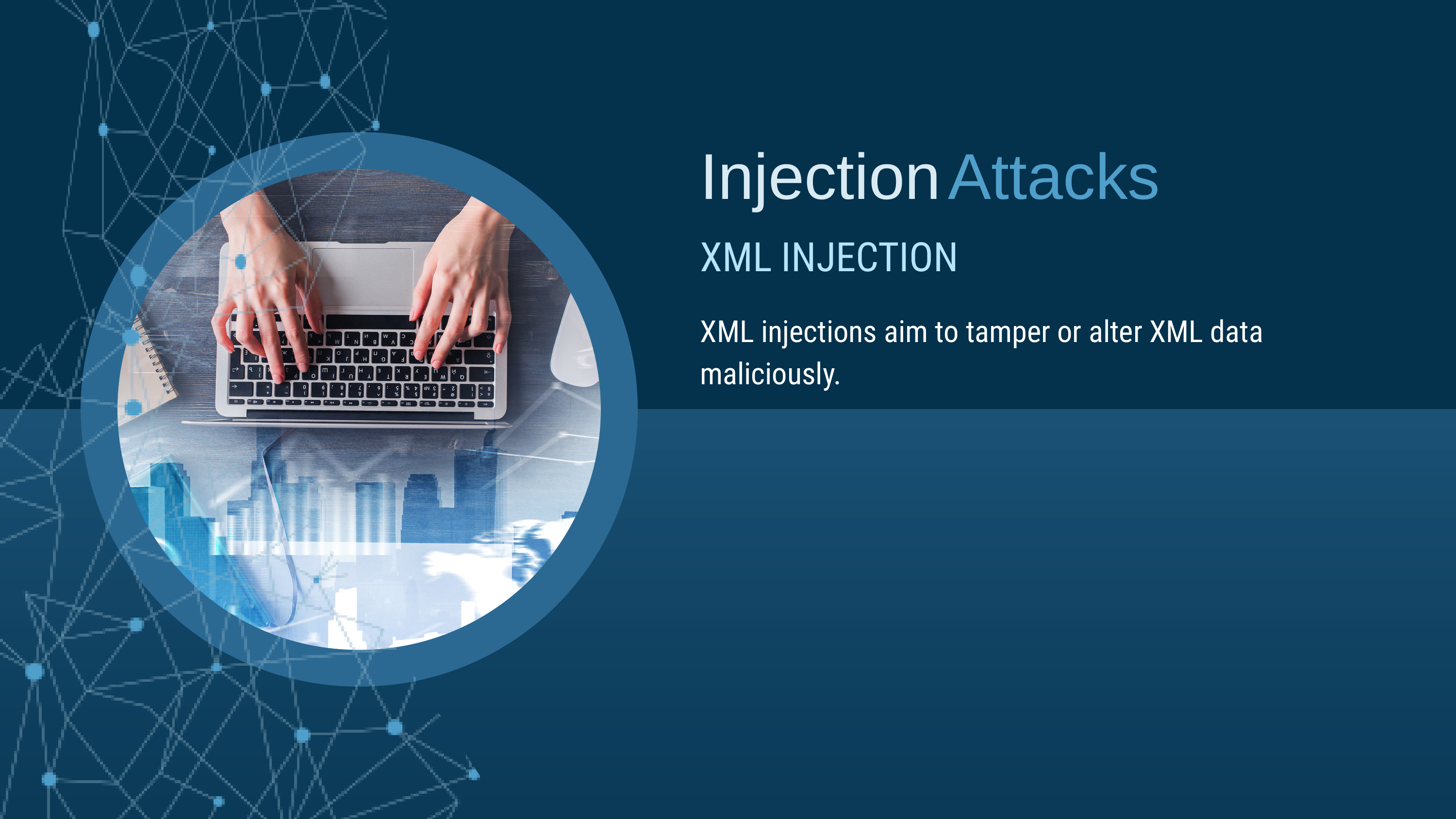

Injection
Attacks

XML INJECTION
XML injections aim to tamper or alter XML data maliciously.